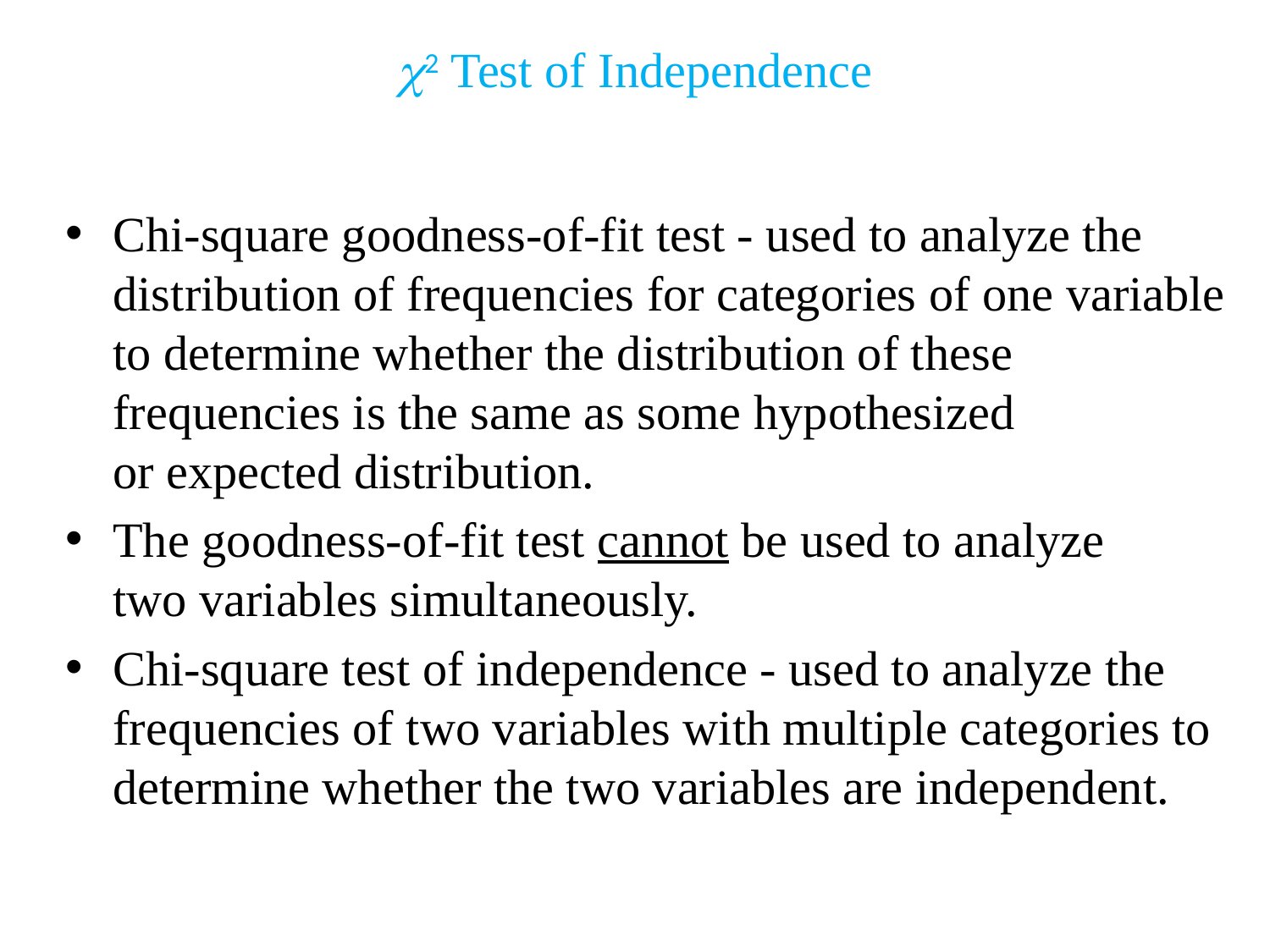

χ2 Test of Independence
Chi-square goodness-of-fit test - used to analyze the distribution of frequencies for categories of one variable to determine whether the distribution of these frequencies is the same as some hypothesized
or expected distribution.
The goodness-of-fit test cannot be used to analyze
two variables simultaneously.
Chi-square test of independence - used to analyze the frequencies of two variables with multiple categories to determine whether the two variables are independent.